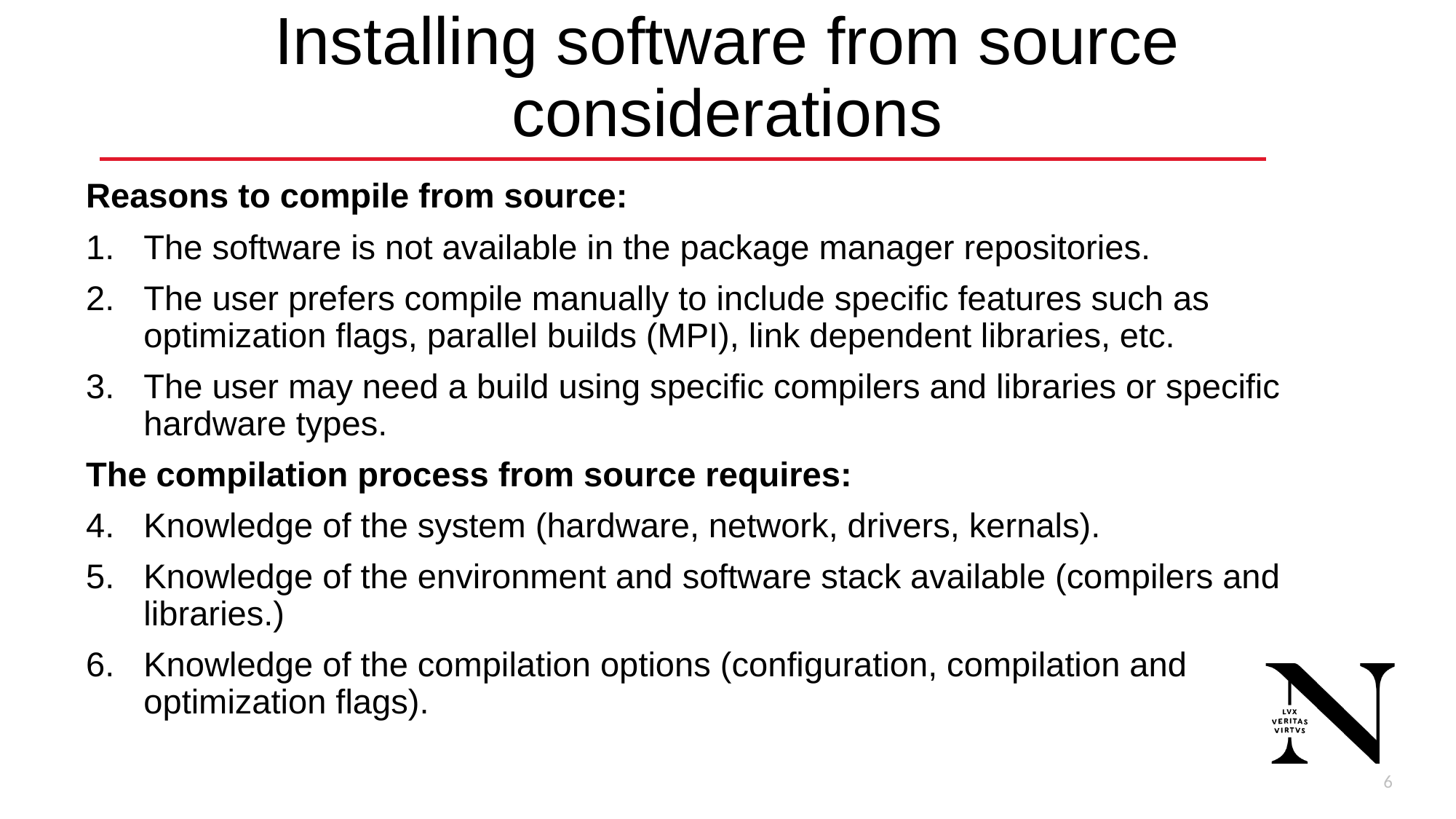

# Installing software from source considerations
Reasons to compile from source:
The software is not available in the package manager repositories.
The user prefers compile manually to include specific features such as optimization flags, parallel builds (MPI), link dependent libraries, etc.
The user may need a build using specific compilers and libraries or specific hardware types.
The compilation process from source requires:
Knowledge of the system (hardware, network, drivers, kernals).
Knowledge of the environment and software stack available (compilers and libraries.)
Knowledge of the compilation options (configuration, compilation and optimization flags).
6